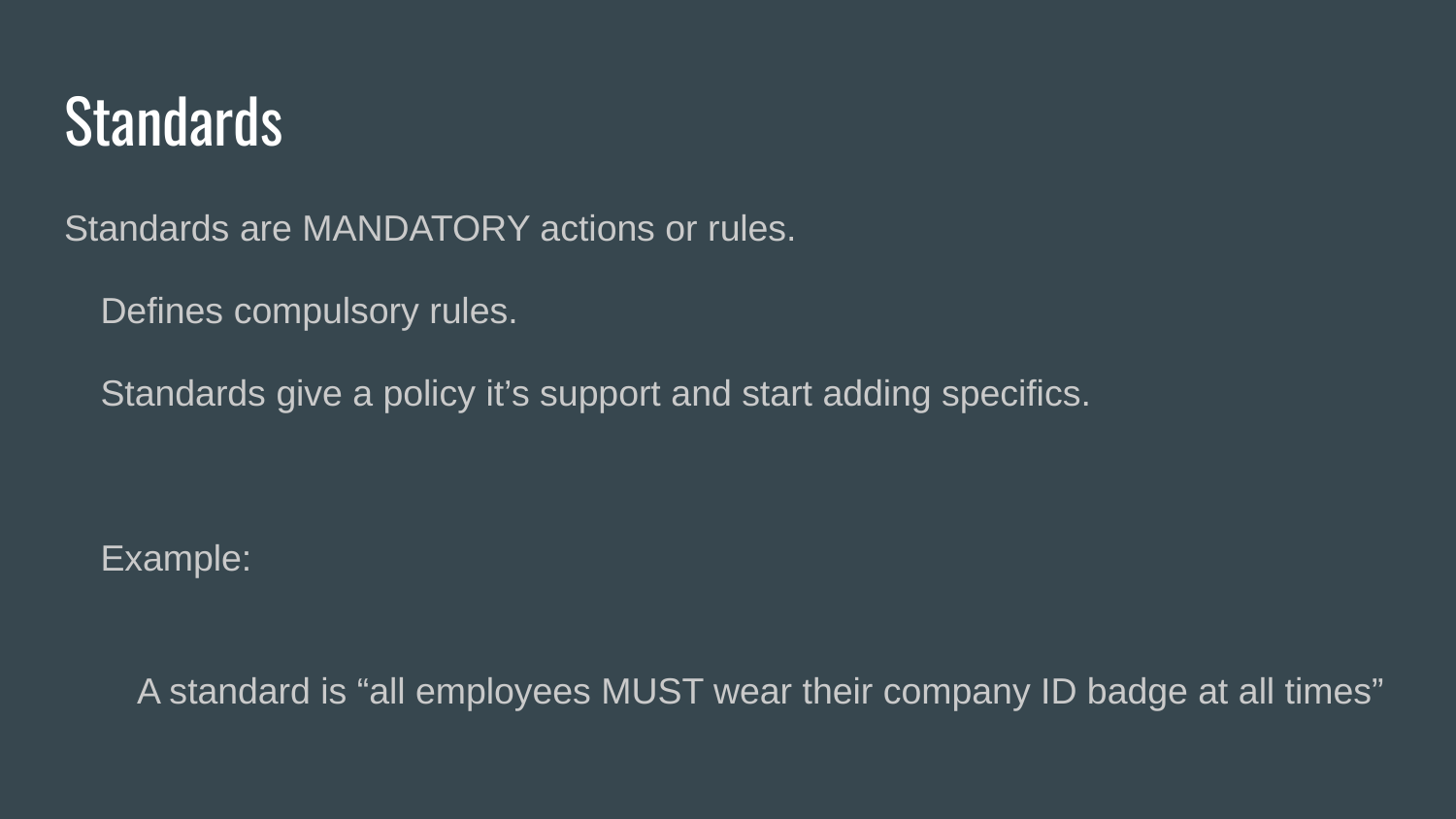

# Standards​
Standards are MANDATORY actions or rules.  ​
Defines compulsory rules. ​
Standards give a policy it’s support and start adding specifics. ​
​
Example: ​
A standard is “all employees MUST wear their company ID badge at all times”​
​